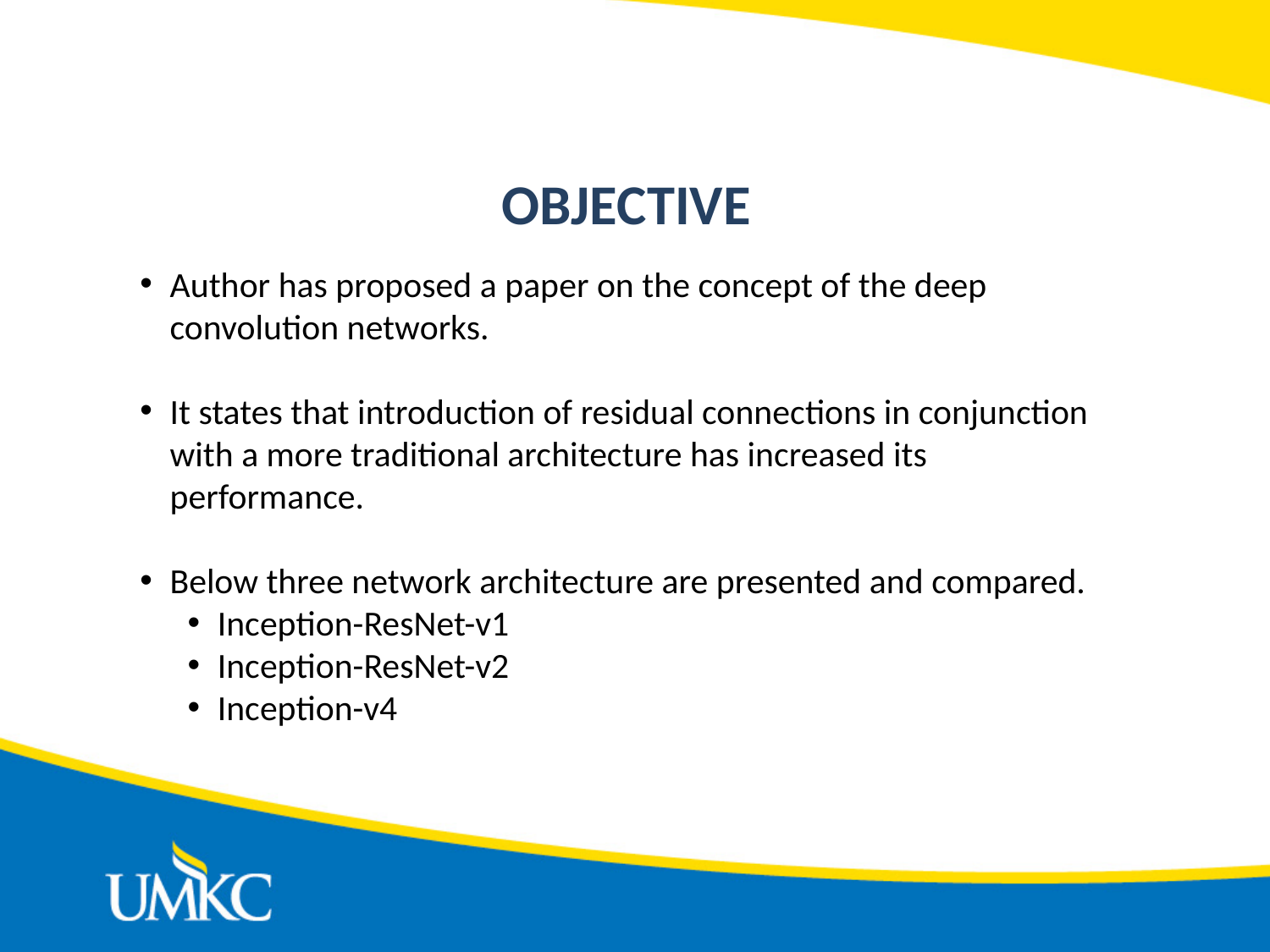

OBJECTIVE
Author has proposed a paper on the concept of the deep convolution networks.

It states that introduction of residual connections in conjunction with a more traditional architecture has increased its performance.

Below three network architecture are presented and compared.
Inception-ResNet-v1
Inception-ResNet-v2
Inception-v4